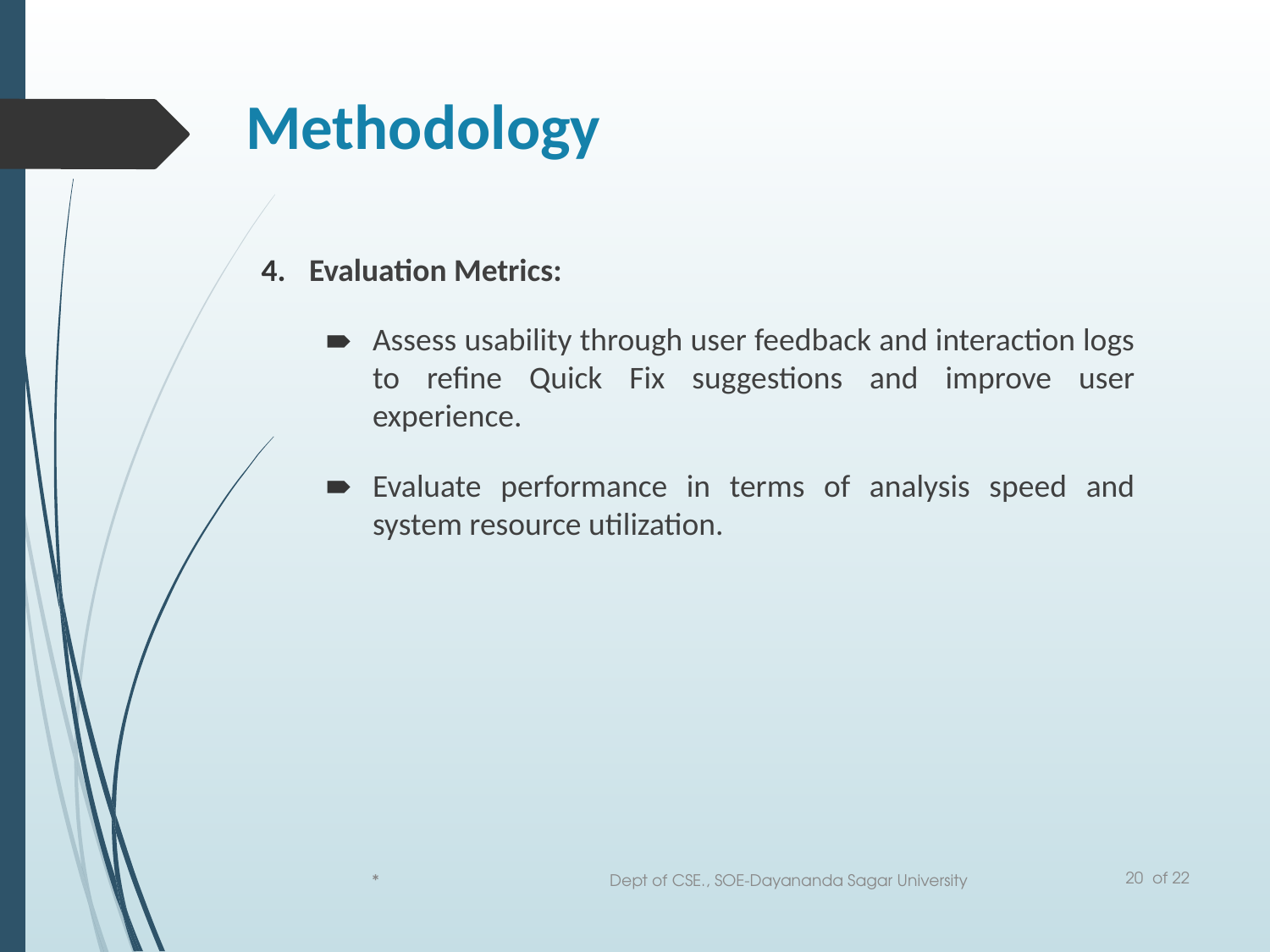

# Methodology
Evaluation Metrics:
Assess usability through user feedback and interaction logs to refine Quick Fix suggestions and improve user experience.
Evaluate performance in terms of analysis speed and system resource utilization.
20  of 22
*
Dept of CSE., SOE-Dayananda Sagar University